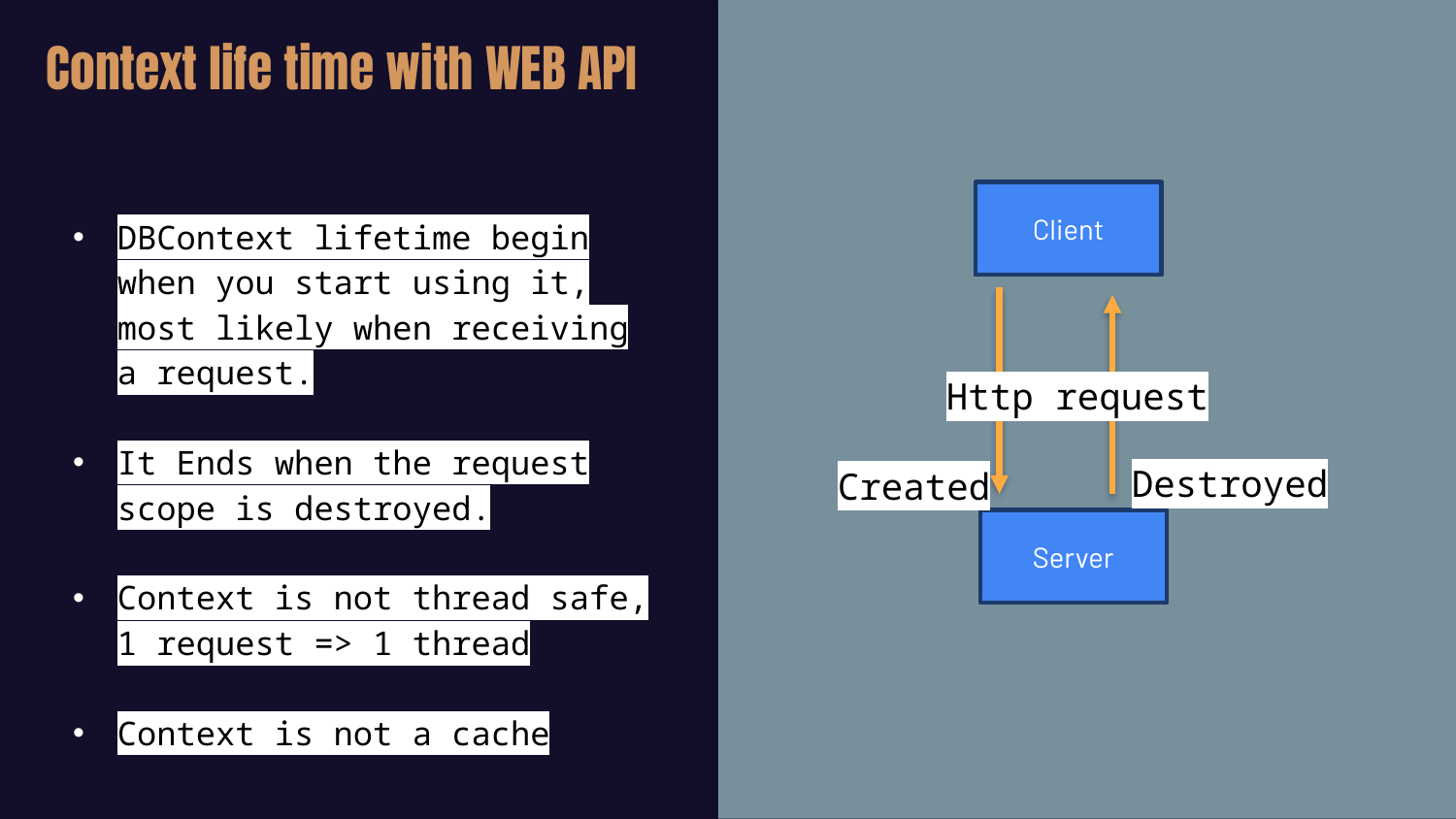

# Context life time with WEB API
DBContext lifetime begin when you start using it, most likely when receiving a request.

It Ends when the request scope is destroyed.

Context is not thread safe, 1 request => 1 thread

Context is not a cache
Client
Http request
Destroyed
Created
Server